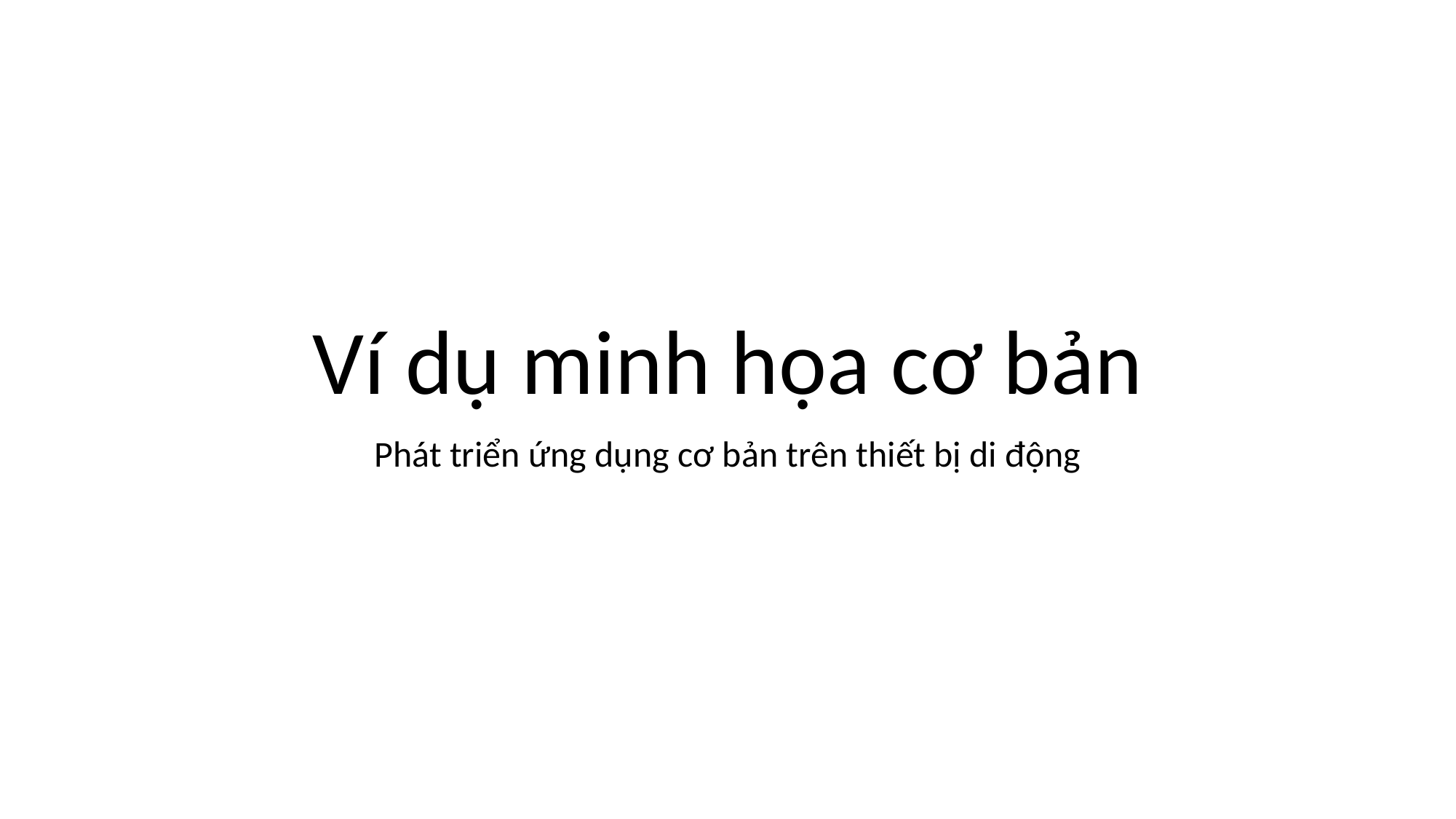

# Ví dụ minh họa cơ bản
Phát triển ứng dụng cơ bản trên thiết bị di động